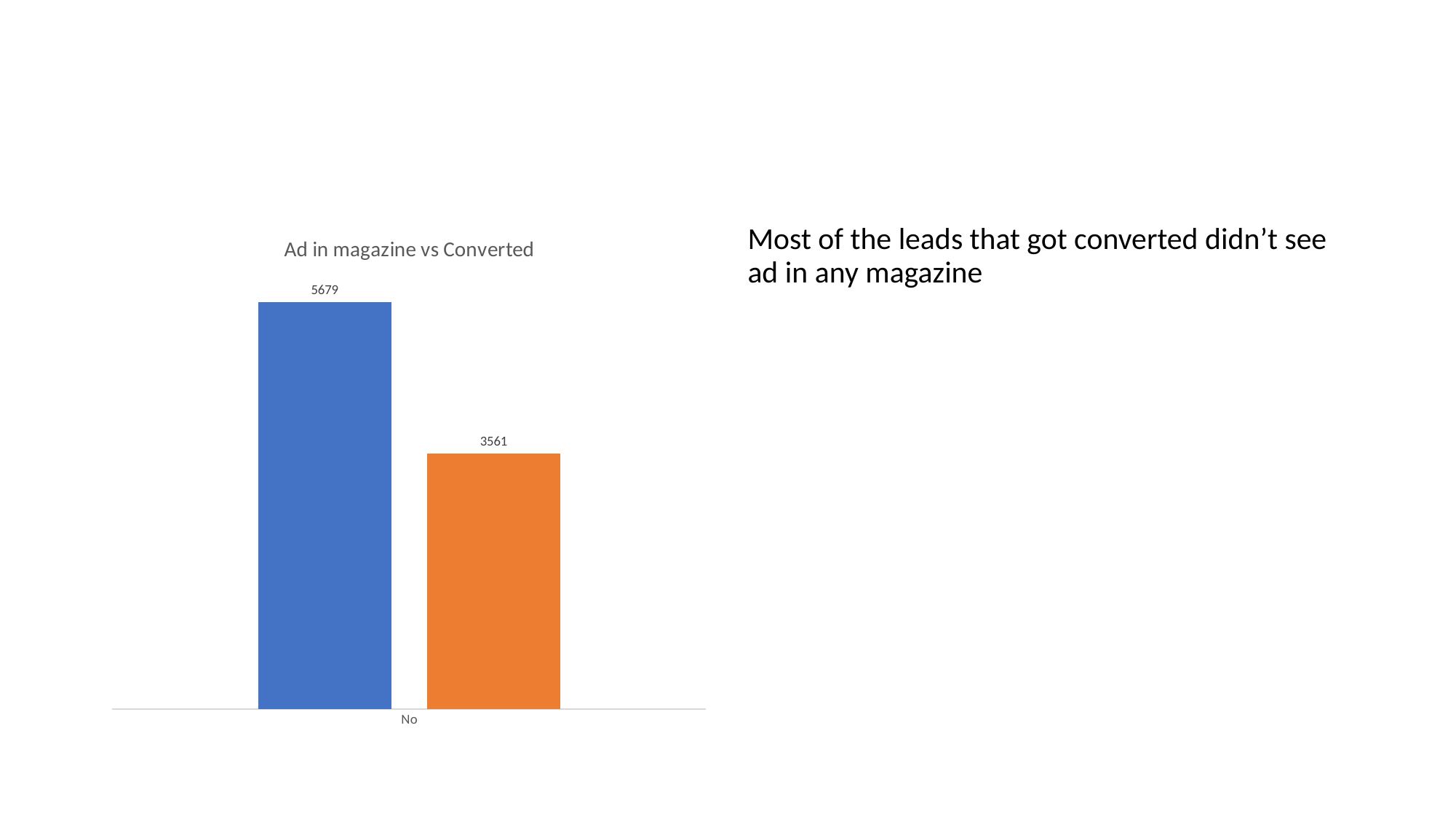

#

### Chart: Ad in magazine vs Converted

| Category | No | yes |
|---|---|---|
| No | 5679.0 | 3561.0 |
Most of the leads that got converted didn’t see ad in any magazine